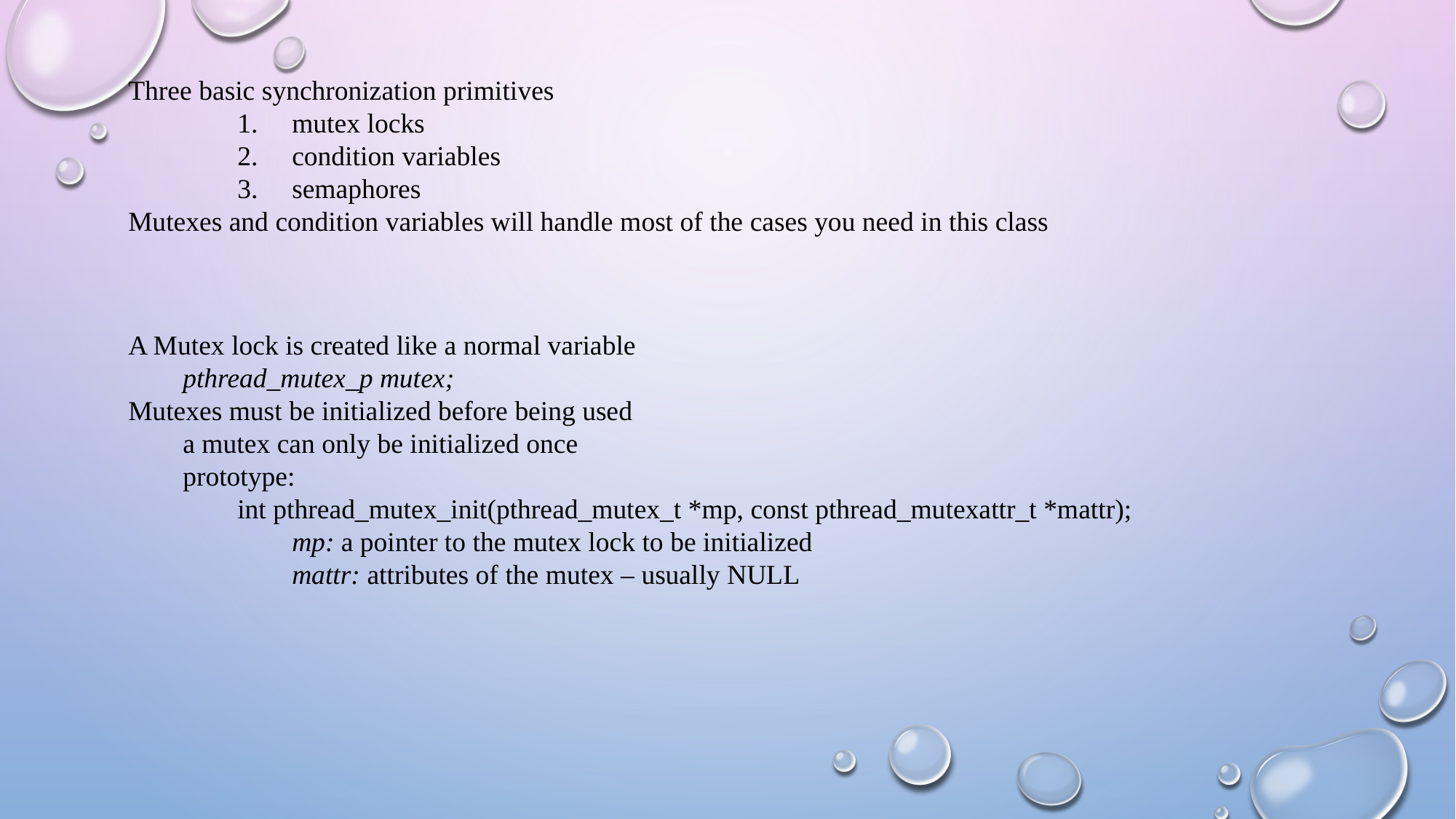

Three basic synchronization primitives
mutex locks
condition variables
semaphores
Mutexes and condition variables will handle most of the cases you need in this class
A Mutex lock is created like a normal variable
pthread_mutex_p mutex;
Mutexes must be initialized before being used
a mutex can only be initialized once
prototype:
int pthread_mutex_init(pthread_mutex_t *mp, const pthread_mutexattr_t *mattr);
mp: a pointer to the mutex lock to be initialized
mattr: attributes of the mutex – usually NULL